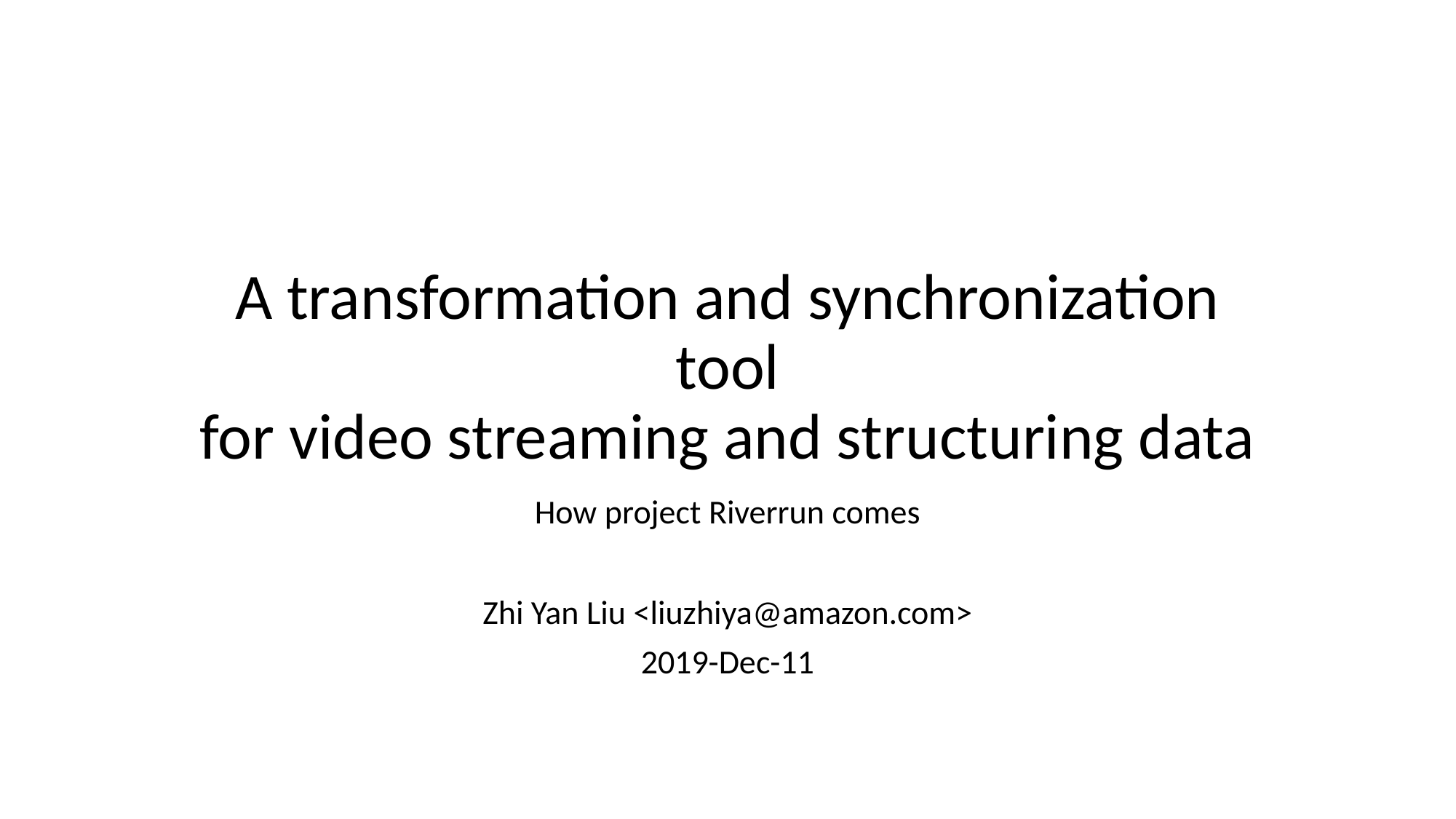

# A transformation and synchronization tool for video streaming and structuring data
How project Riverrun comes

Zhi Yan Liu <liuzhiya@amazon.com>
2019-Dec-11